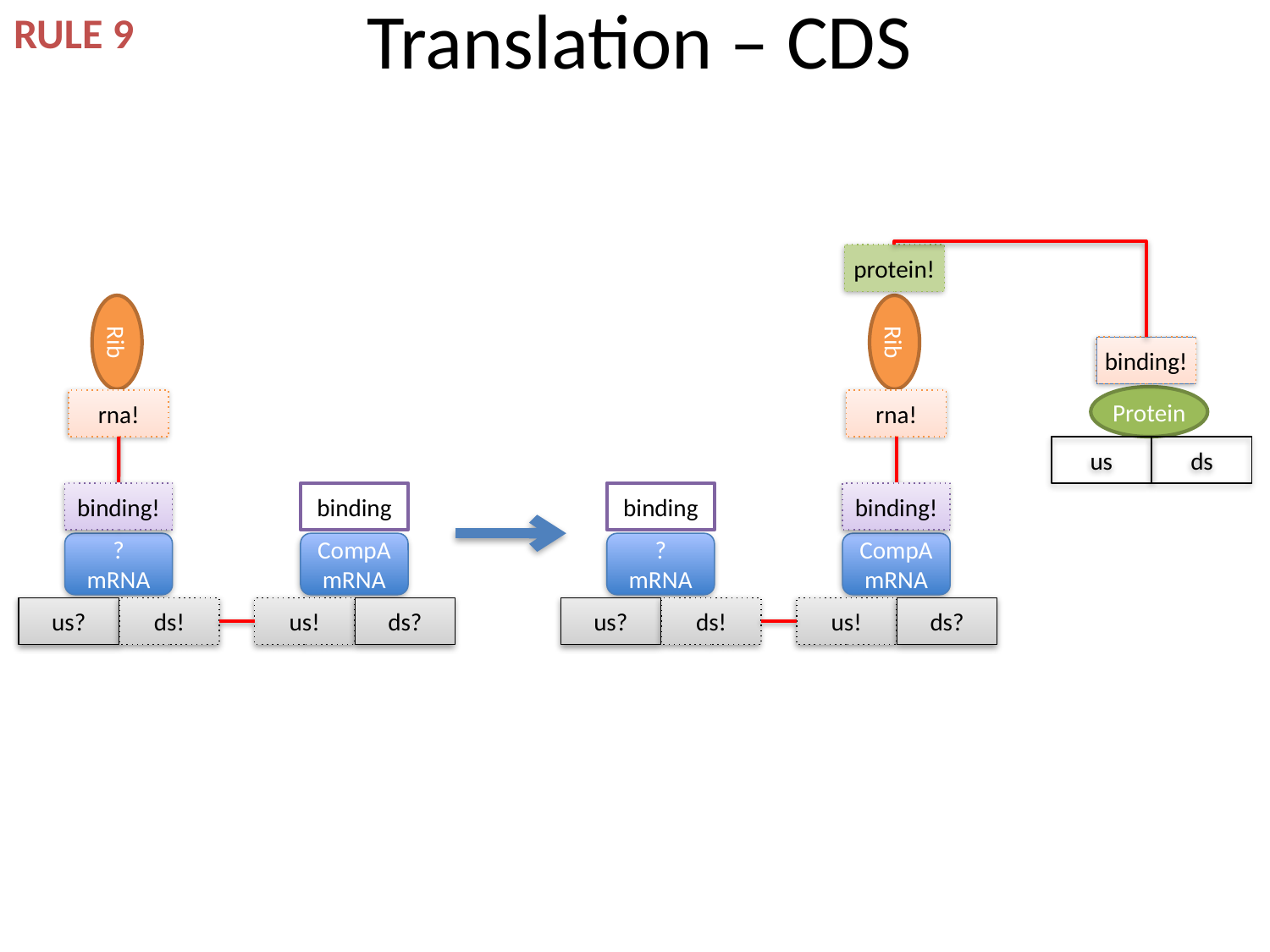

RULE 9
# Translation – CDS
protein!
Rib
Rib
binding!
Protein
rna!
rna!
us
ds
binding!
binding
binding
binding!
?
mRNA
CompA
mRNA
?
mRNA
CompA
mRNA
us?
ds!
us!
ds?
us?
ds!
us!
ds?